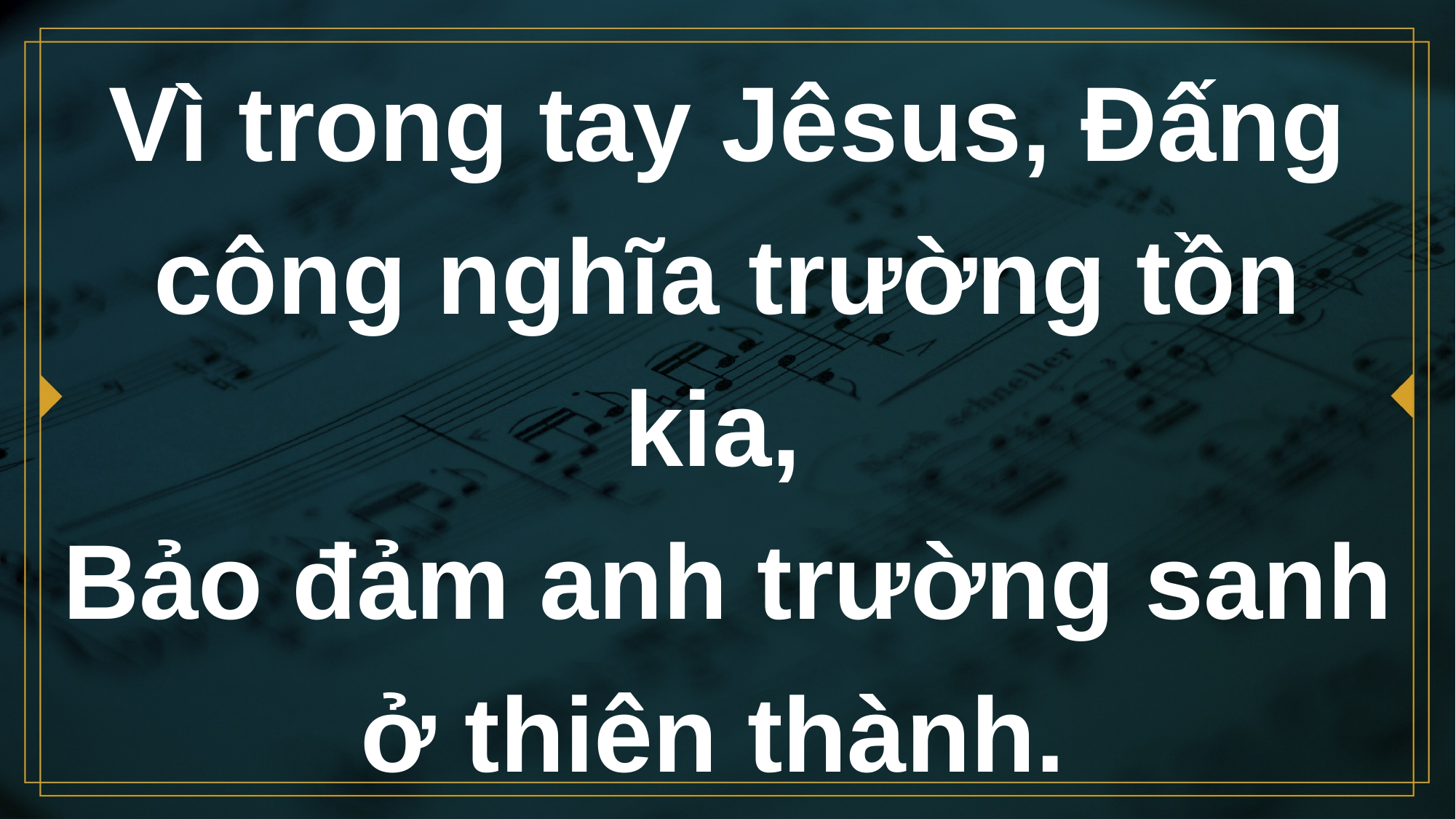

# Vì trong tay Jêsus, Đấng công nghĩa trường tồn kia, Bảo đảm anh trường sanh ở thiên thành.